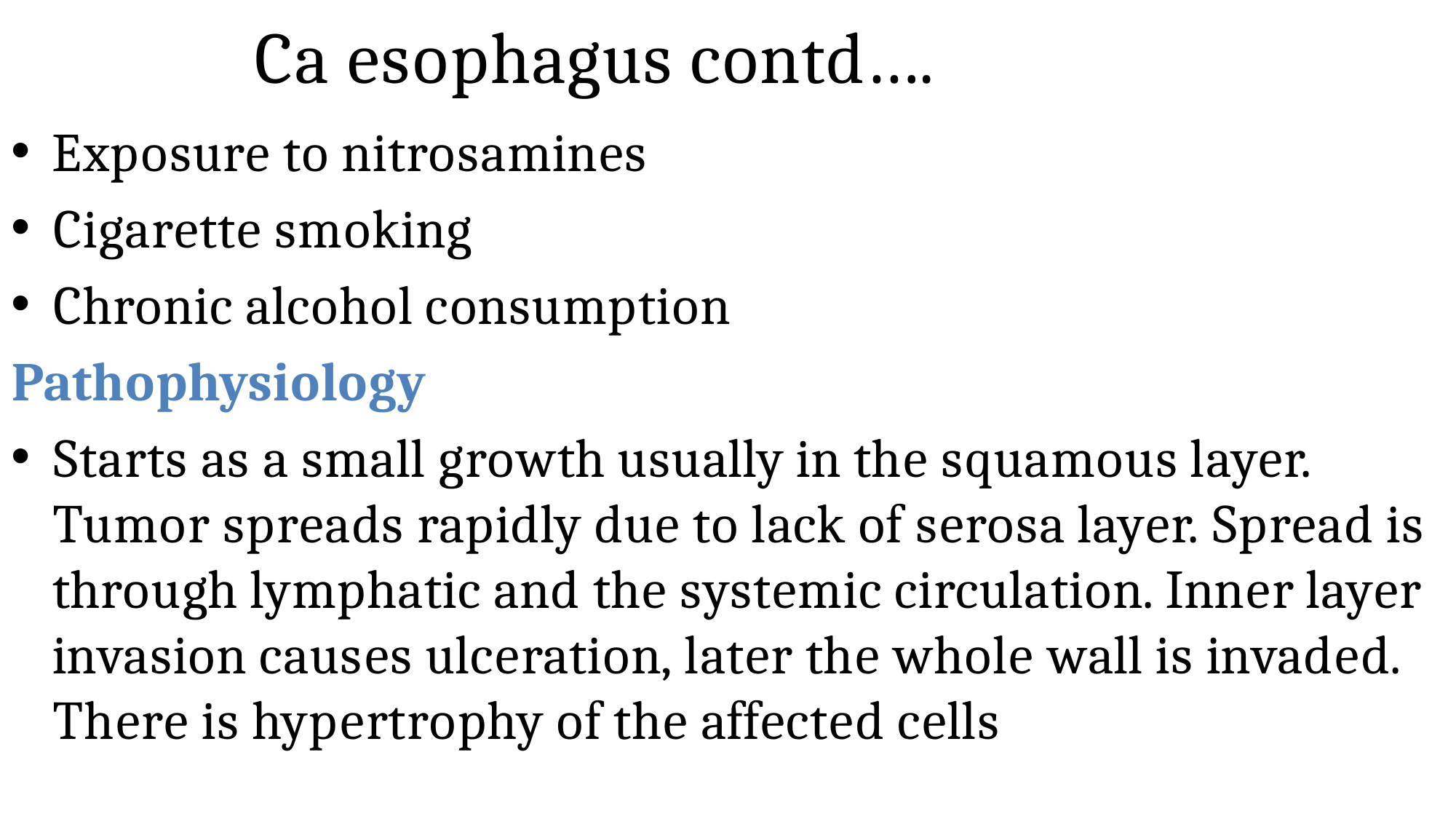

# Ca esophagus contd….
Exposure to nitrosamines
Cigarette smoking
Chronic alcohol consumption
Pathophysiology
Starts as a small growth usually in the squamous layer. Tumor spreads rapidly due to lack of serosa layer. Spread is through lymphatic and the systemic circulation. Inner layer invasion causes ulceration, later the whole wall is invaded. There is hypertrophy of the affected cells